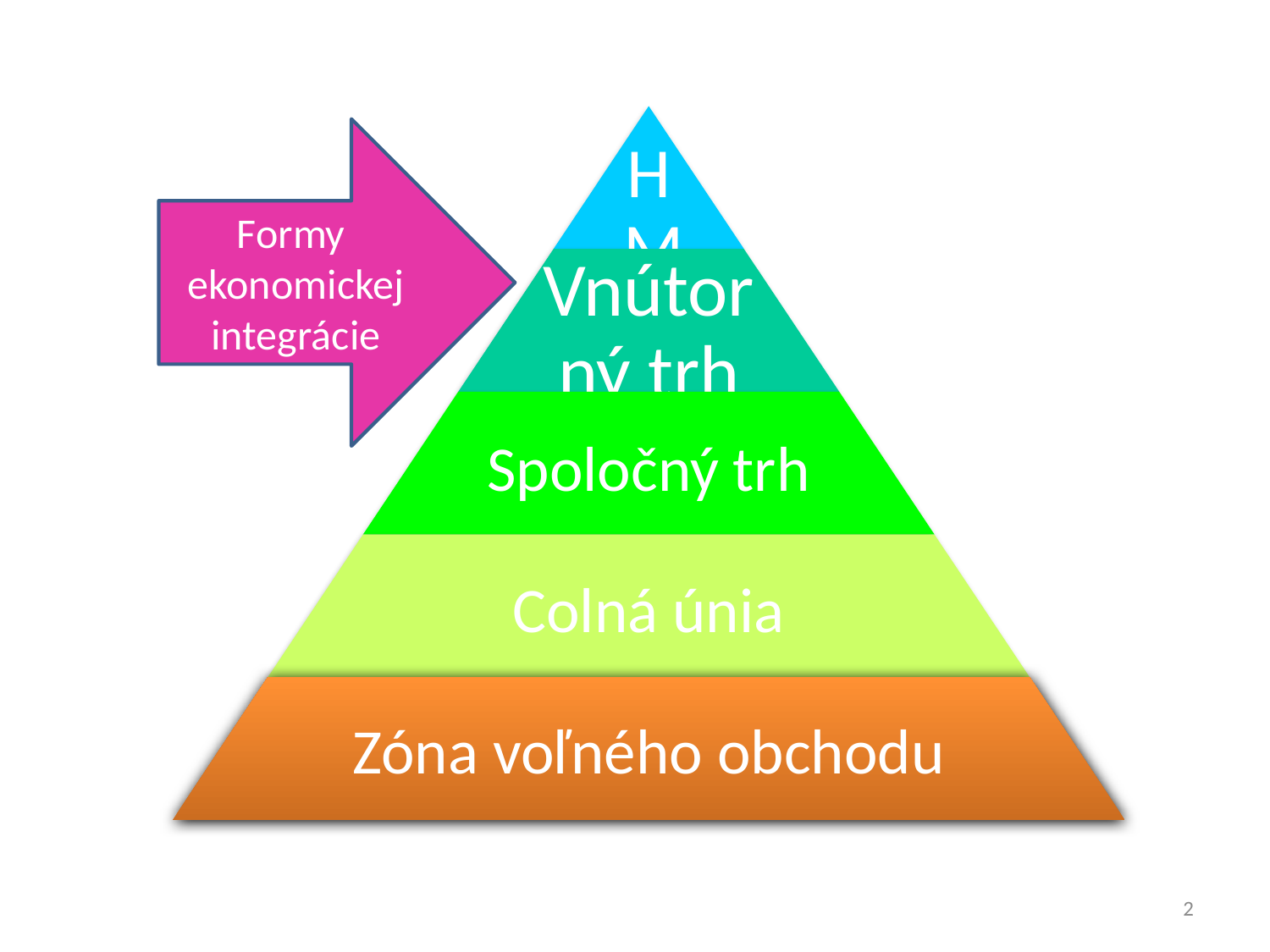

HMÚ
Vnútorný trh
Spoločný trh
Colná únia
Zóna voľného obchodu
Formy
ekonomickej
integrácie
2